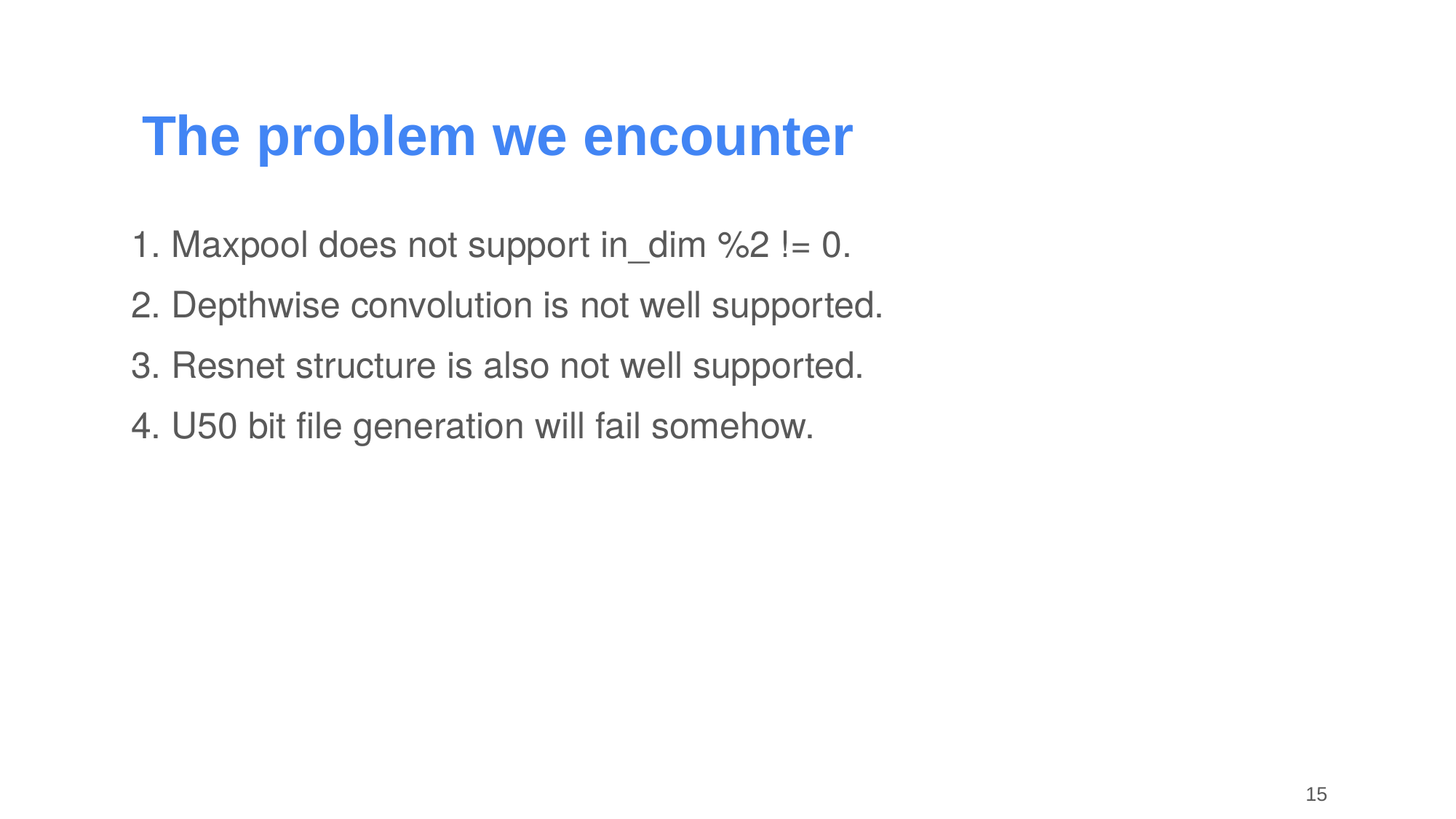

# The problem we encounter
1. Maxpool does not support in_dim %2 != 0.
2. Depthwise convolution is not well supported.
3. Resnet structure is also not well supported.
4. U50 bit file generation will fail somehow.
15